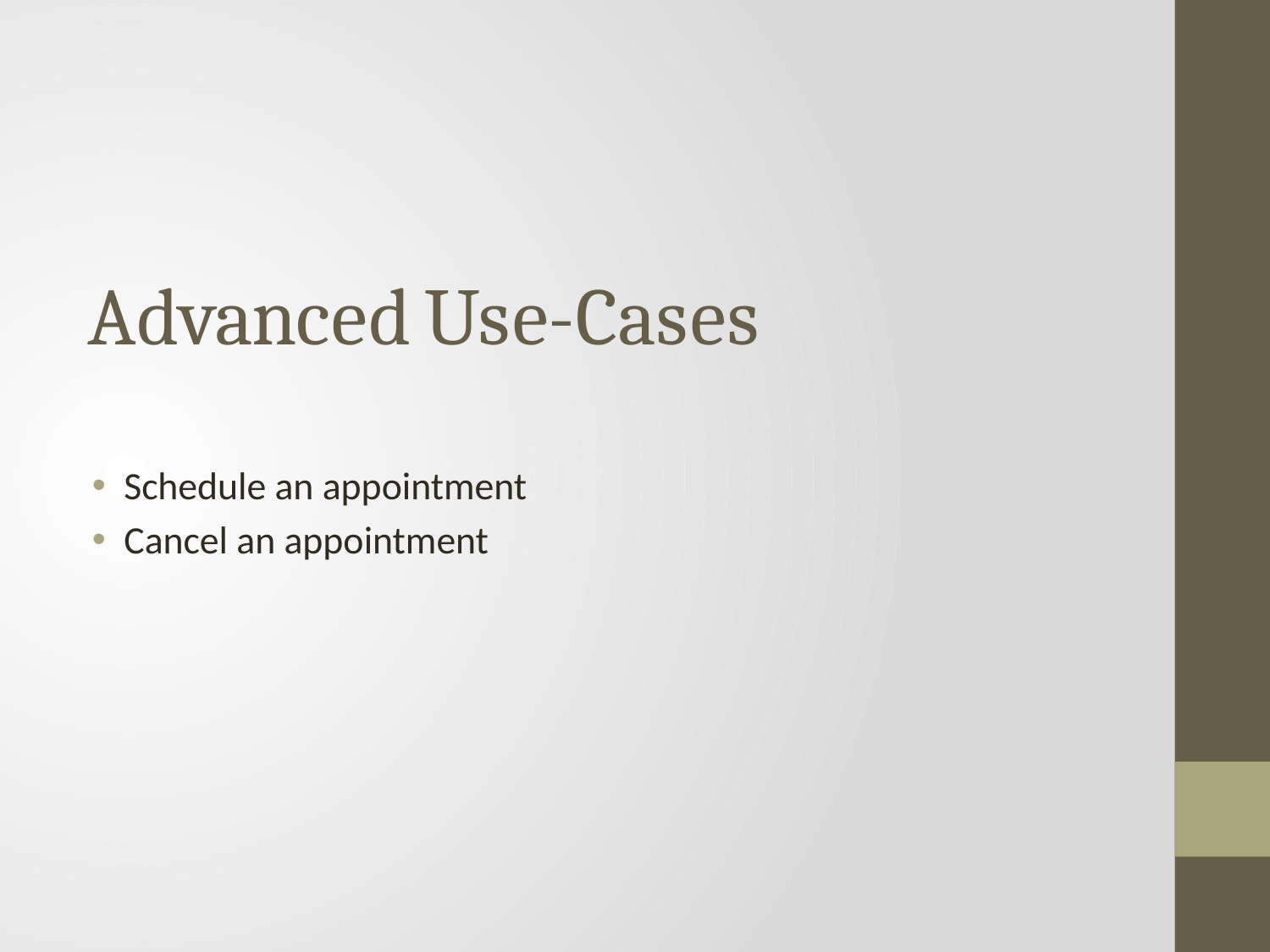

# Advanced Use-Cases
Schedule an appointment
Cancel an appointment